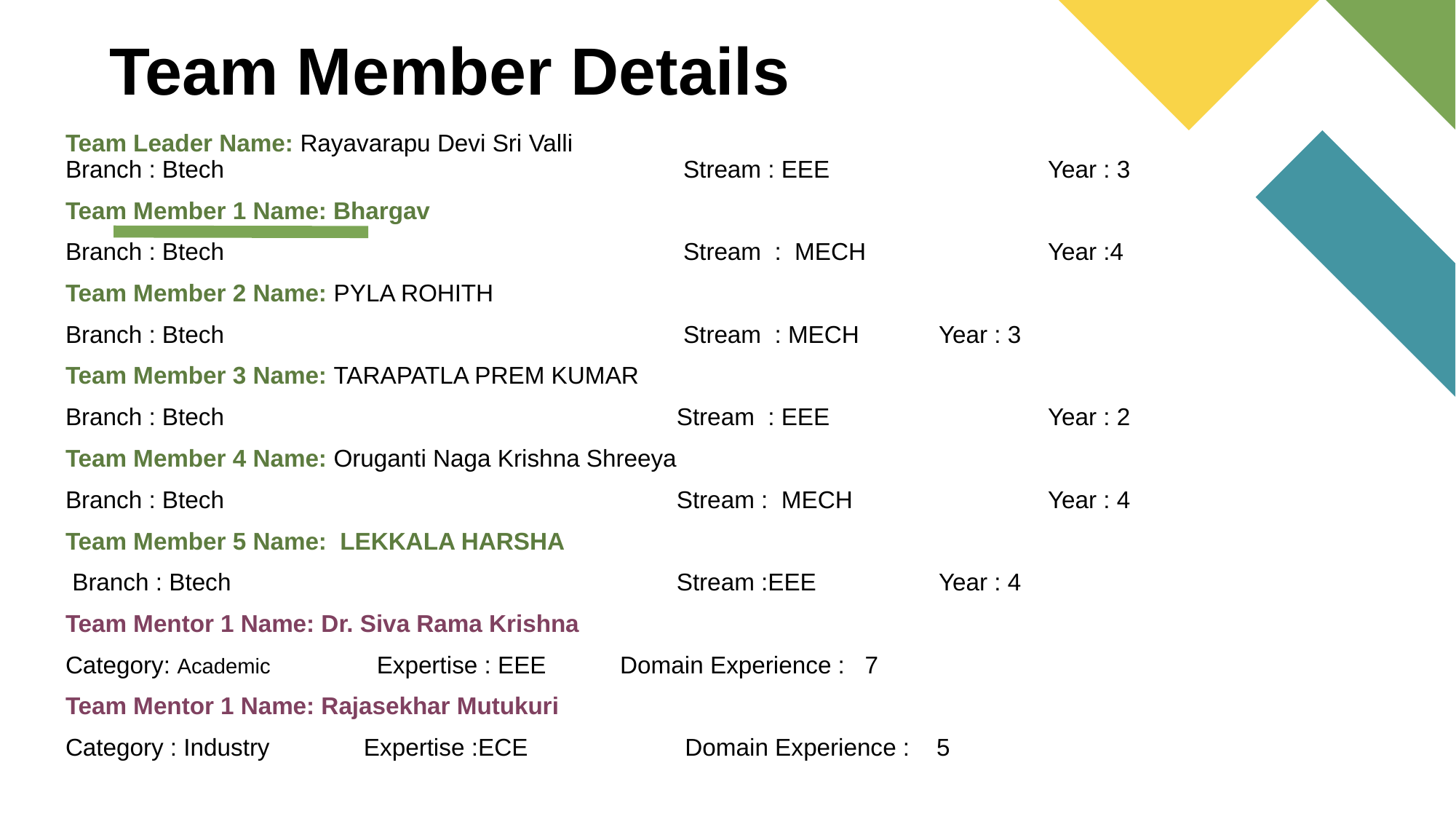

# Team Member Details
Team Leader Name: Rayavarapu Devi Sri Valli
Branch : Btech 			                           Stream : EEE		Year : 3
Team Member 1 Name: Bhargav
Branch : Btech 			                           Stream  :  MECH		Year :4
Team Member 2 Name: PYLA ROHITH
Branch : Btech 			                           Stream  : MECH  	Year : 3
Team Member 3 Name: TARAPATLA PREM KUMAR
Branch : Btech 			                          Stream  : EEE		Year : 2
Team Member 4 Name: Oruganti Naga Krishna Shreeya
Branch : Btech 			                          Stream :  MECH		Year : 4
Team Member 5 Name:  LEKKALA HARSHA
 Branch : Btech 			                          Stream :EEE		Year : 4
Team Mentor 1 Name: Dr. Siva Rama Krishna
Category: Academic                Expertise : EEE           Domain Experience :   7
Team Mentor 1 Name: Rajasekhar Mutukuri
Category : Industry              Expertise :ECE	           Domain Experience :    5